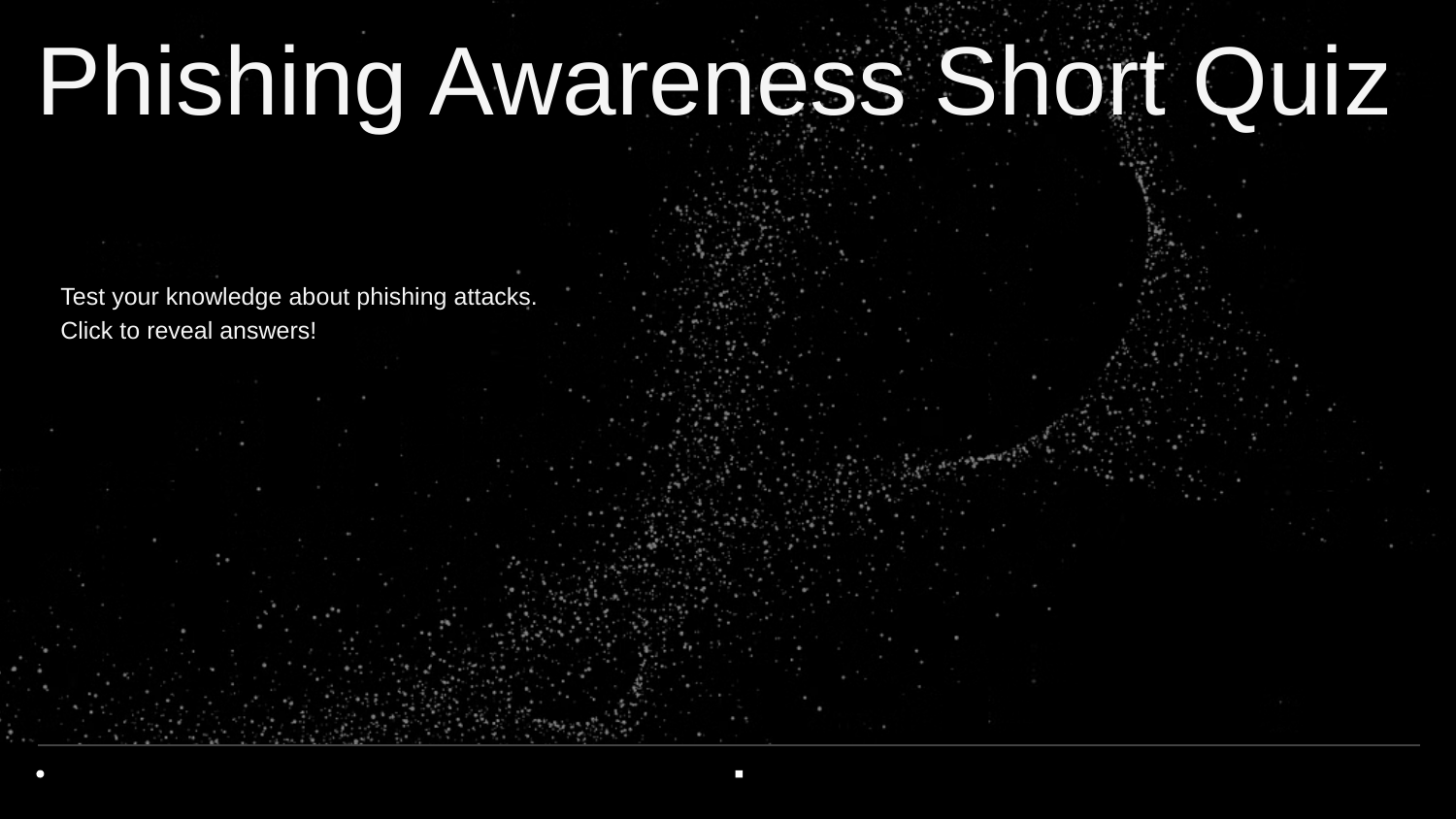

# Phishing Awareness Short Quiz
Test your knowledge about phishing attacks.
Click to reveal answers!